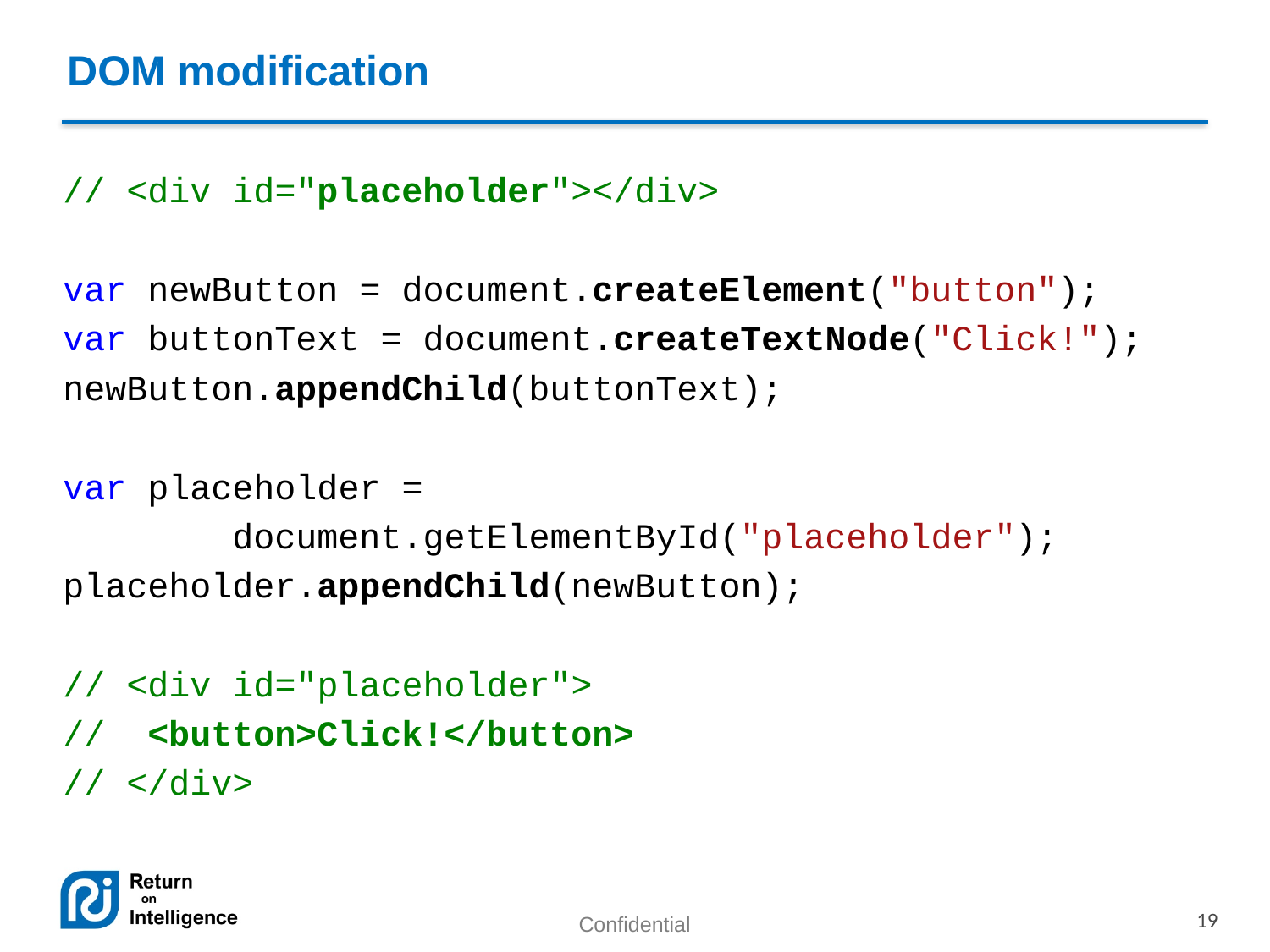

DOM modification
// <div id="placeholder"></div>

var newButton = document.createElement("button");
var buttonText = document.createTextNode("Click!");
newButton.appendChild(buttonText);

var placeholder =
        document.getElementById("placeholder");
placeholder.appendChild(newButton);

// <div id="placeholder">
//  <button>Click!</button>
// </div>